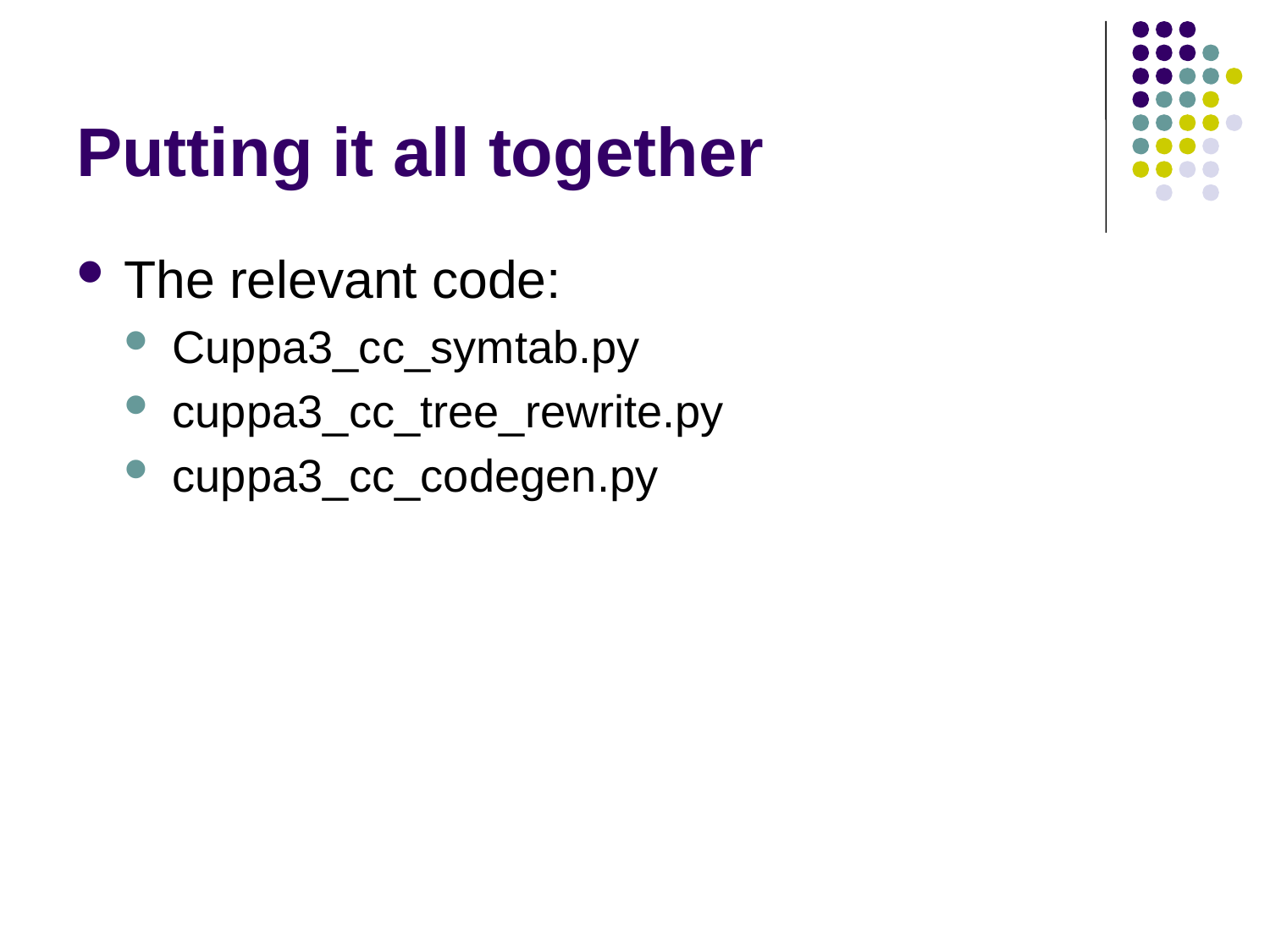

# Putting it all together
The relevant code:
Cuppa3_cc_symtab.py
cuppa3_cc_tree_rewrite.py
cuppa3_cc_codegen.py